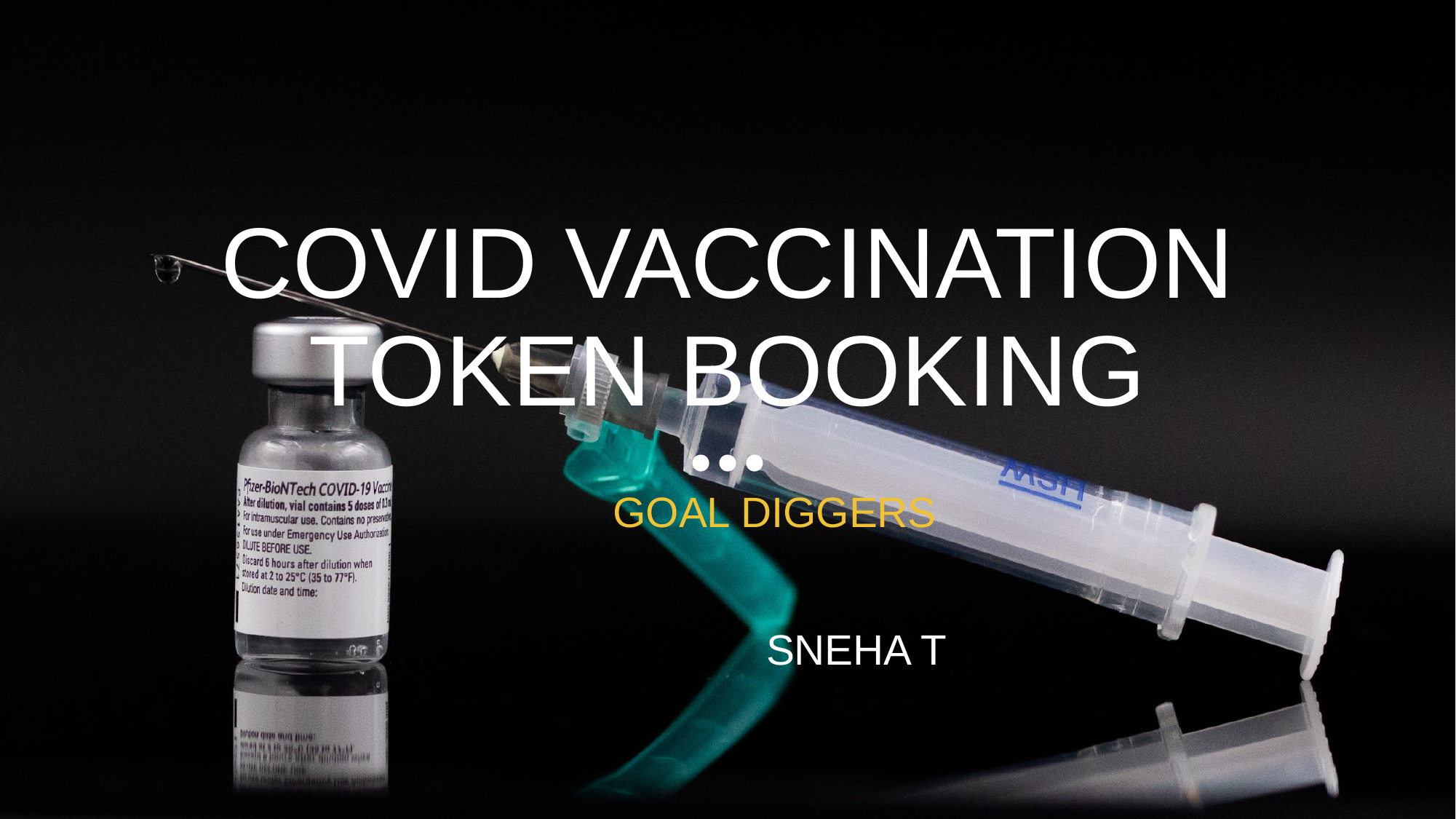

# COVID VACCINATION TOKEN BOOKING
GOAL DIGGERS

SNEHA T